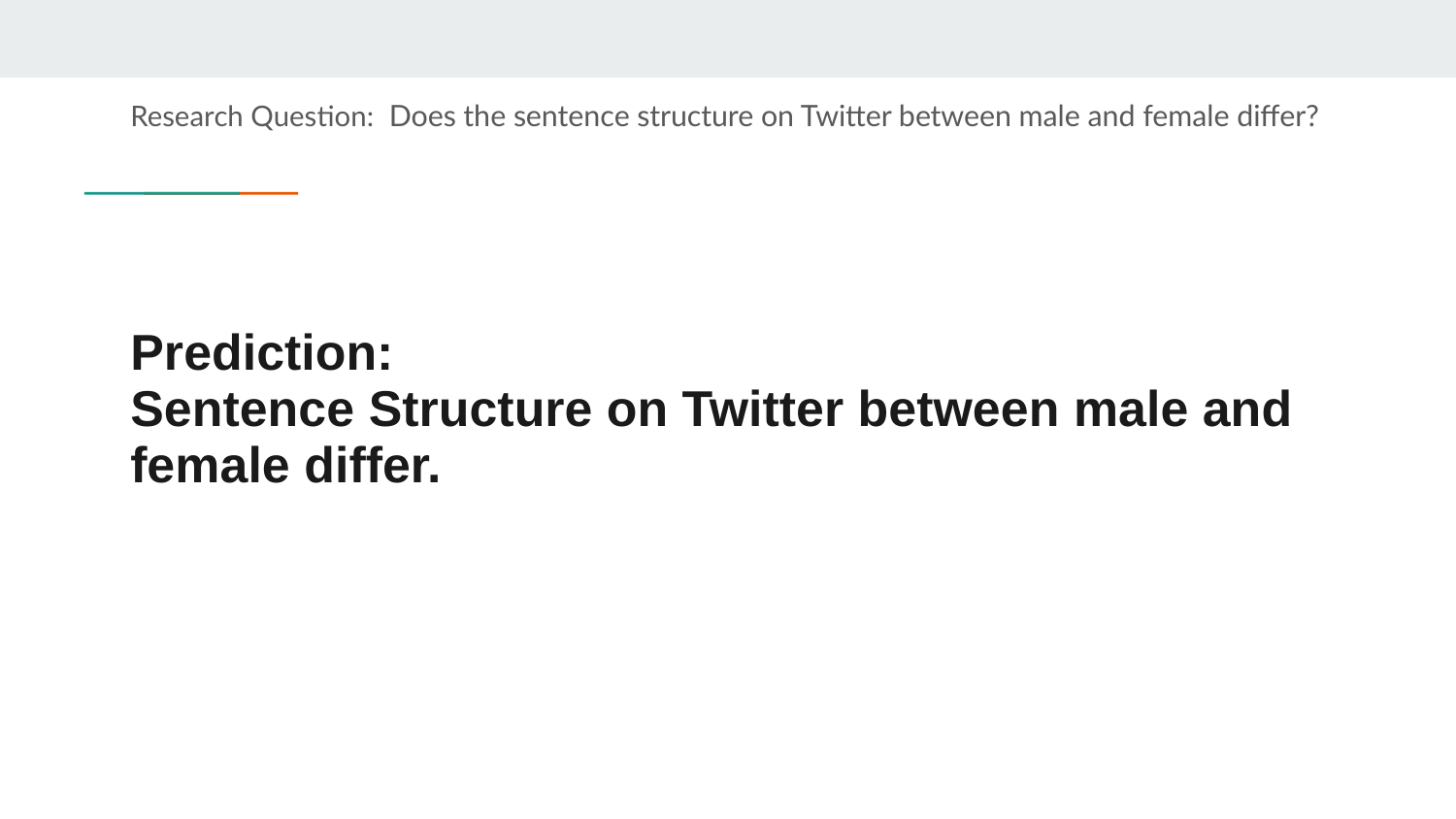

# Research Question:  Does the sentence structure on Twitter between male and female differ?

Prediction:
Sentence Structure on Twitter between male and female differ.